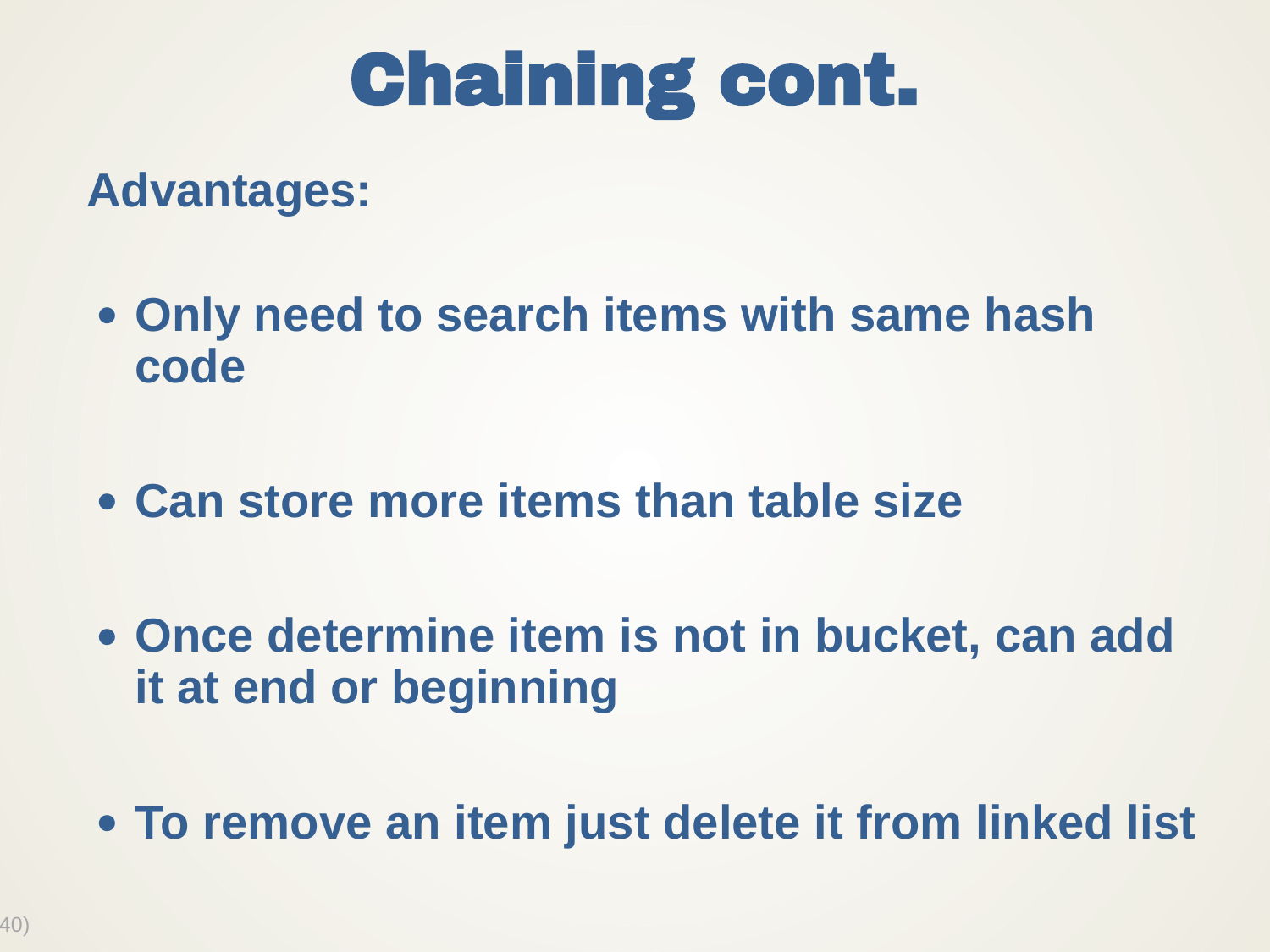

# Chaining cont.
Advantages:

Only need to search items with same hash code

Can store more items than table size

Once determine item is not in bucket, can add it at end or beginning

To remove an item just delete it from linked list